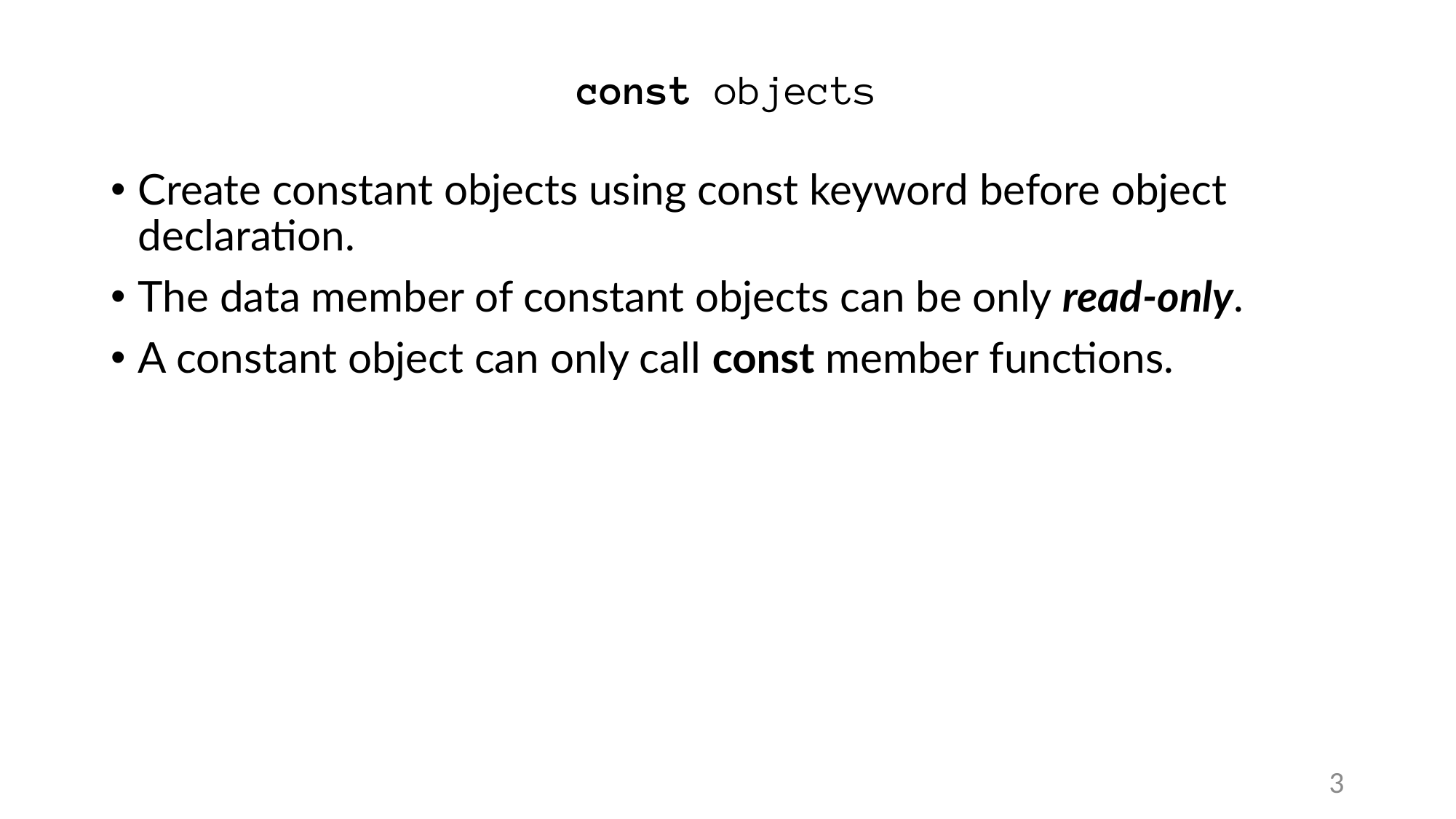

# const objects
Create constant objects using const keyword before object declaration.
The data member of constant objects can be only read-only.
A constant object can only call const member functions.
3